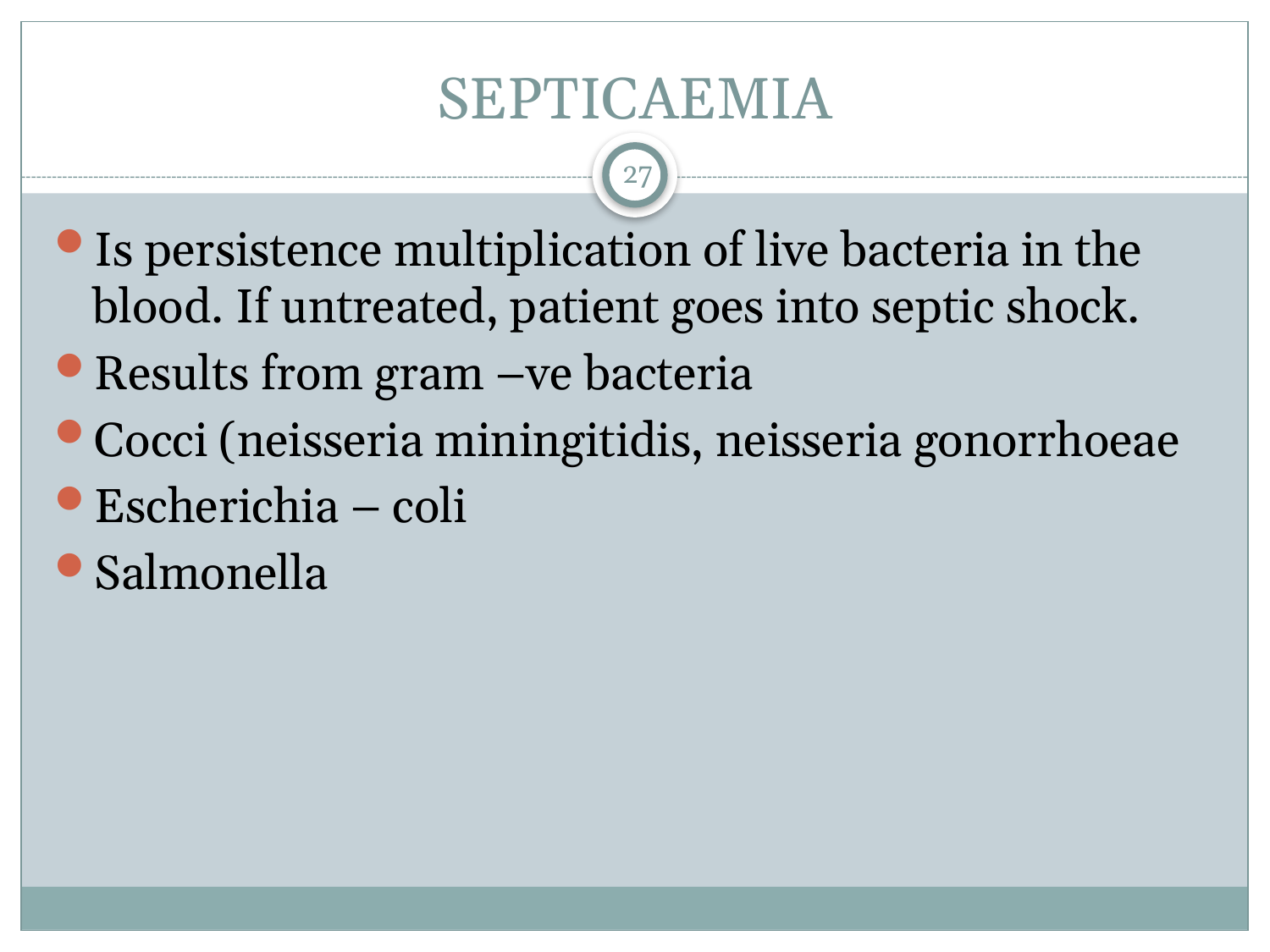

# SEPTICAEMIA
27
Is persistence multiplication of live bacteria in the blood. If untreated, patient goes into septic shock.
Results from gram –ve bacteria
Cocci (neisseria miningitidis, neisseria gonorrhoeae
Escherichia – coli
Salmonella